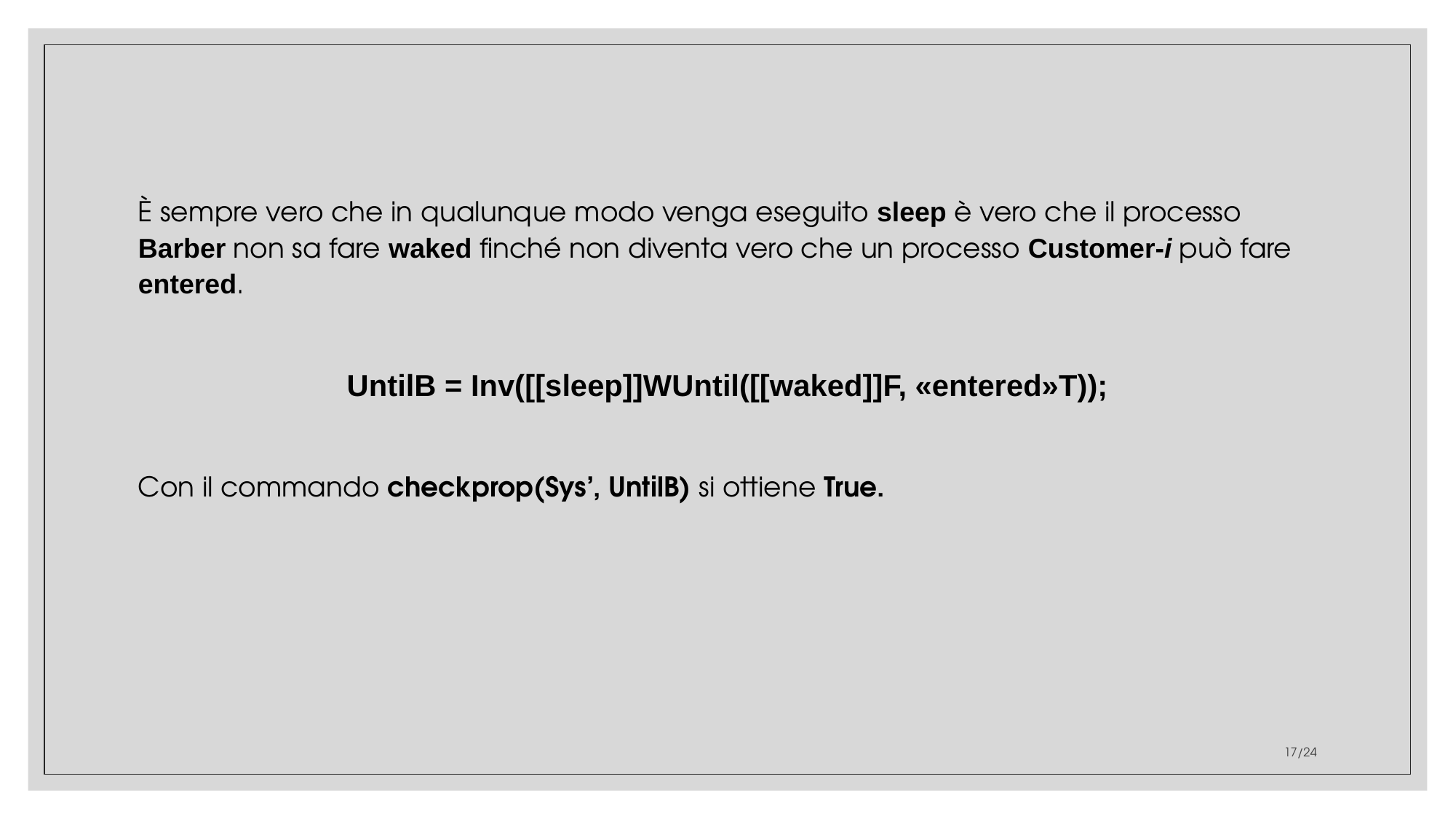

È sempre vero che in qualunque modo venga eseguito sleep è vero che il processo Barber non sa fare waked finché non diventa vero che un processo Customer-i può fare entered.

UntilB = Inv([[sleep]]WUntil([[waked]]F, «entered»T));

Con il commando checkprop(Sys’, UntilB) si ottiene True.

17/24